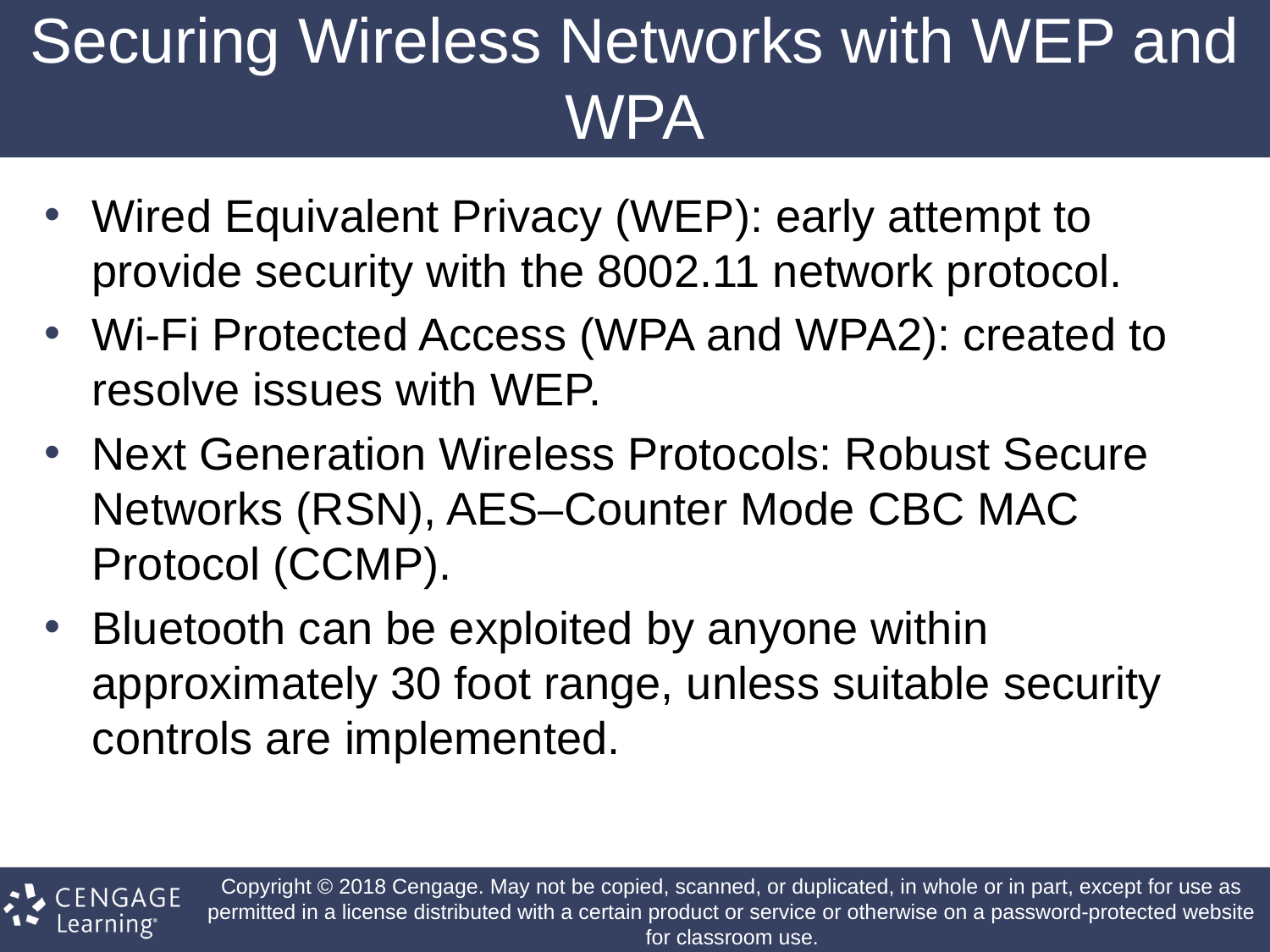

# Securing Wireless Networks with WEP and WPA
Wired Equivalent Privacy (WEP): early attempt to provide security with the 8002.11 network protocol.
Wi-Fi Protected Access (WPA and WPA2): created to resolve issues with WEP.
Next Generation Wireless Protocols: Robust Secure Networks (RSN), AES–Counter Mode CBC MAC Protocol (CCMP).
Bluetooth can be exploited by anyone within approximately 30 foot range, unless suitable security controls are implemented.